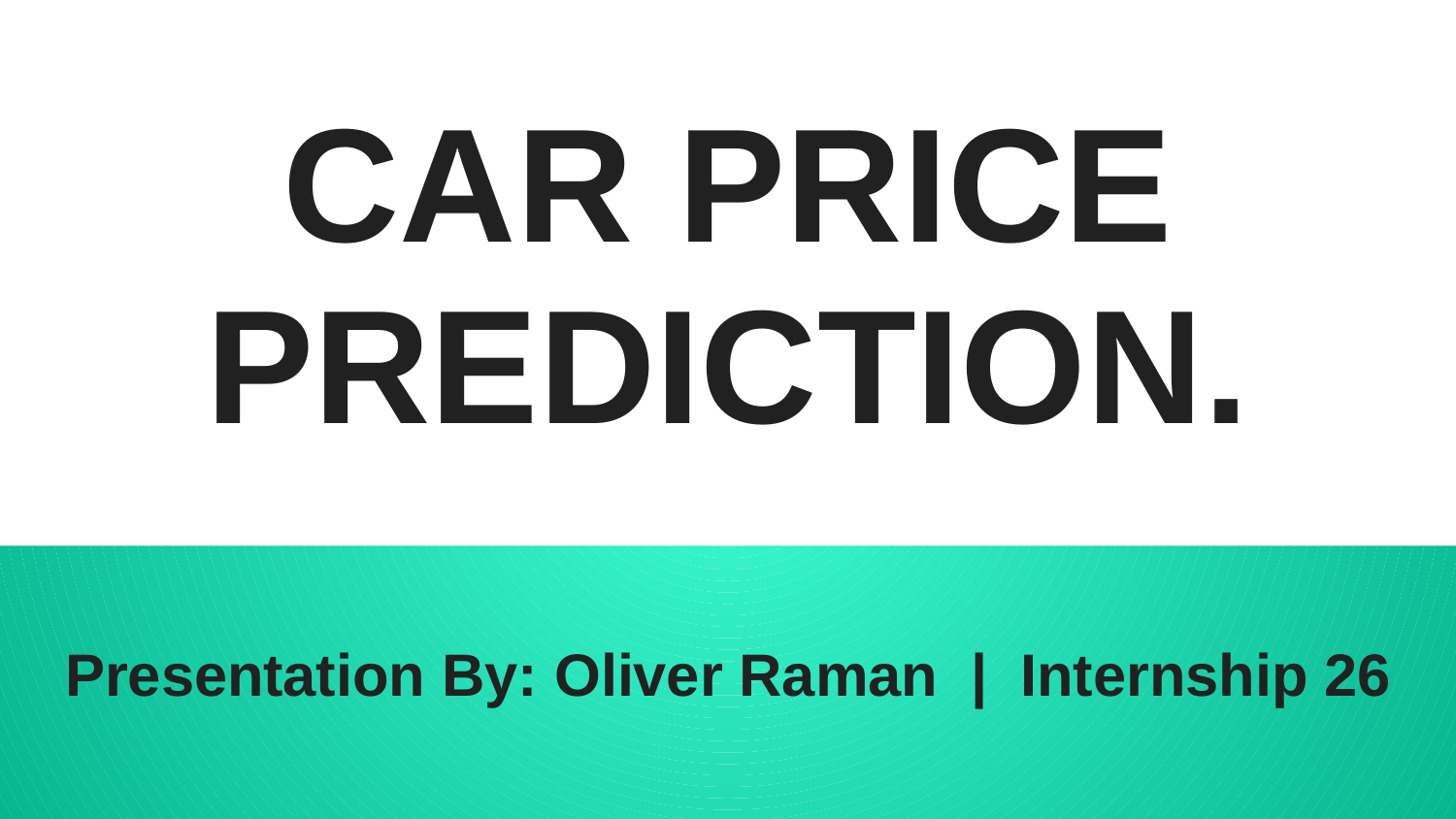

# CAR PRICE PREDICTION.
Presentation By: Oliver Raman  |  Internship 26